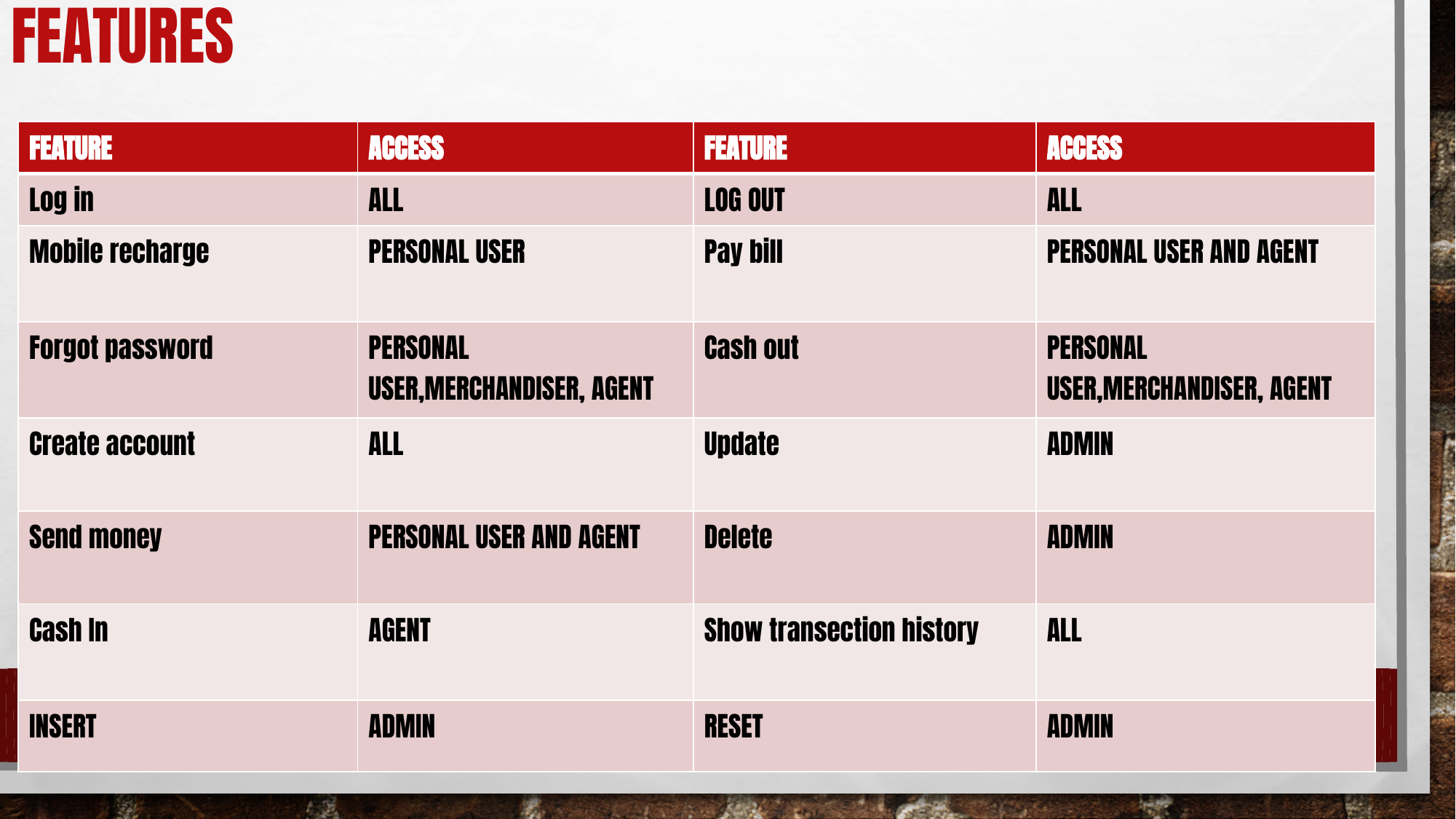

# features

| FEATURE | ACCESS | FEATURE | ACCESS |
| --- | --- | --- | --- |
| Log in | ALL | LOG OUT | ALL |
| Mobile recharge | PERSONAL USER | Pay bill | PERSONAL USER AND AGENT |
| Forgot password | PERSONAL USER,MERCHANDISER, AGENT | Cash out | PERSONAL USER,MERCHANDISER, AGENT |
| Create account | ALL | Update | ADMIN |
| Send money | PERSONAL USER AND AGENT | Delete | ADMIN |
| Cash In | AGENT | Show transection history | ALL |
| INSERT | ADMIN | RESET | ADMIN |